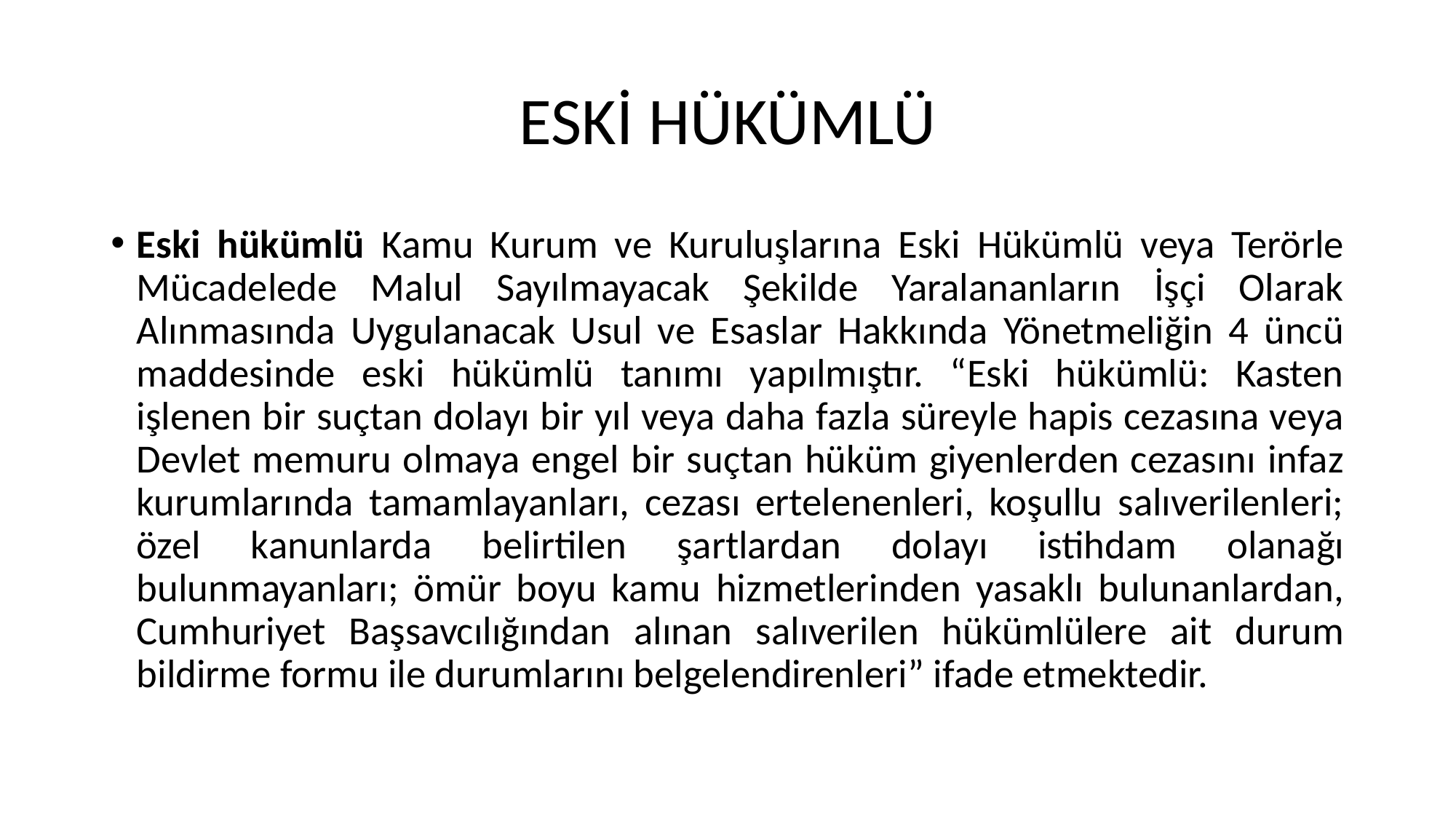

# ESKİ HÜKÜMLÜ
Eski hükümlü Kamu Kurum ve Kuruluşlarına Eski Hükümlü veya Terörle Mücadelede Malul Sayılmayacak Şekilde Yaralananların İşçi Olarak Alınmasında Uygulanacak Usul ve Esaslar Hakkında Yönetmeliğin 4 üncü maddesinde eski hükümlü tanımı yapılmıştır. “Eski hükümlü: Kasten işlenen bir suçtan dolayı bir yıl veya daha fazla süreyle hapis cezasına veya Devlet memuru olmaya engel bir suçtan hüküm giyenlerden cezasını infaz kurumlarında tamamlayanları, cezası ertelenenleri, koşullu salıverilenleri; özel kanunlarda belirtilen şartlardan dolayı istihdam olanağı bulunmayanları; ömür boyu kamu hizmetlerinden yasaklı bulunanlardan, Cumhuriyet Başsavcılığından alınan salıverilen hükümlülere ait durum bildirme formu ile durumlarını belgelendirenleri” ifade etmektedir.